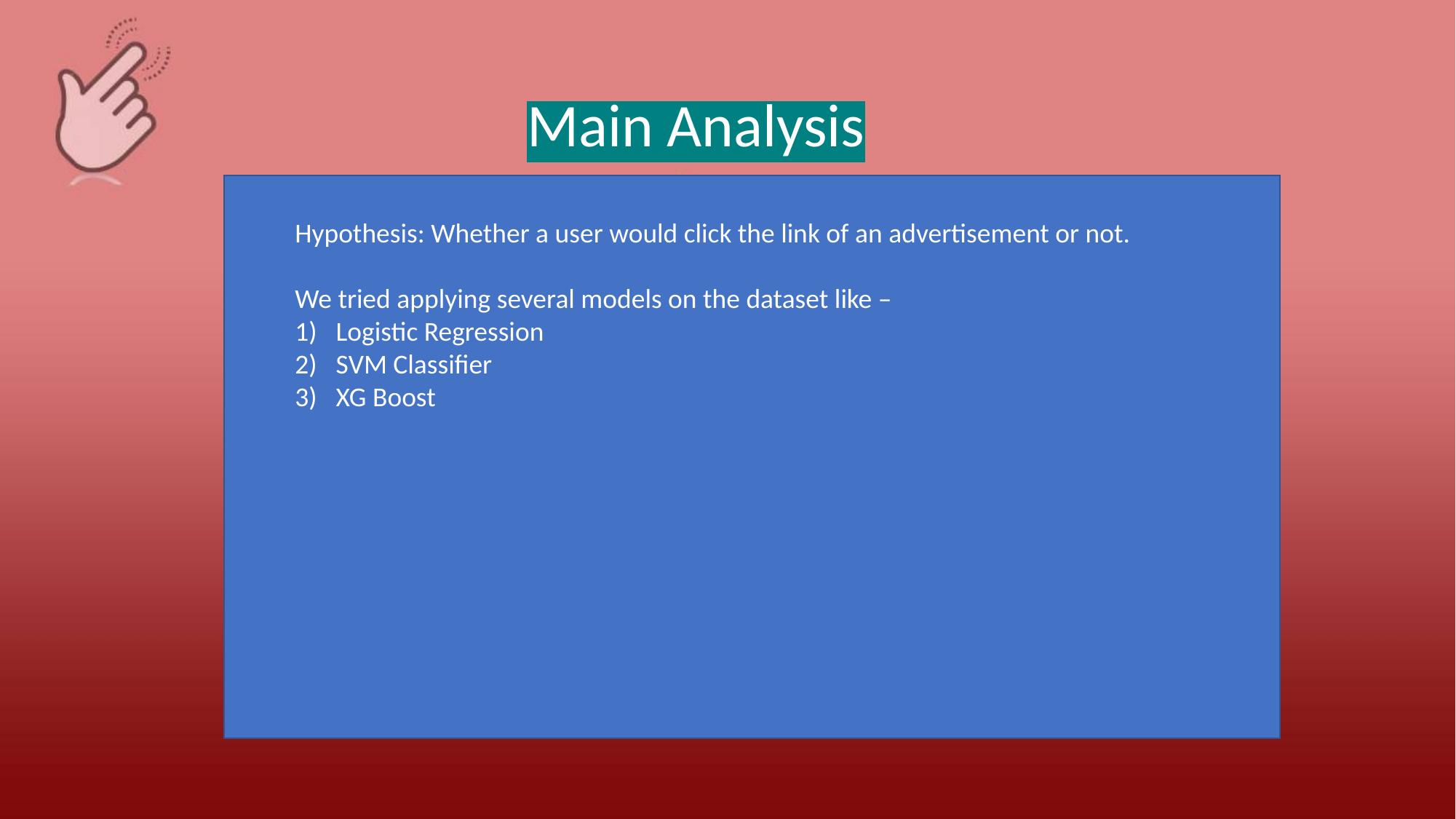

Main Analysis

Hypothesis: Whether a user would click the link of an advertisement or not.

We tried applying several models on the dataset like –
Logistic Regression
SVM Classifier
XG Boost